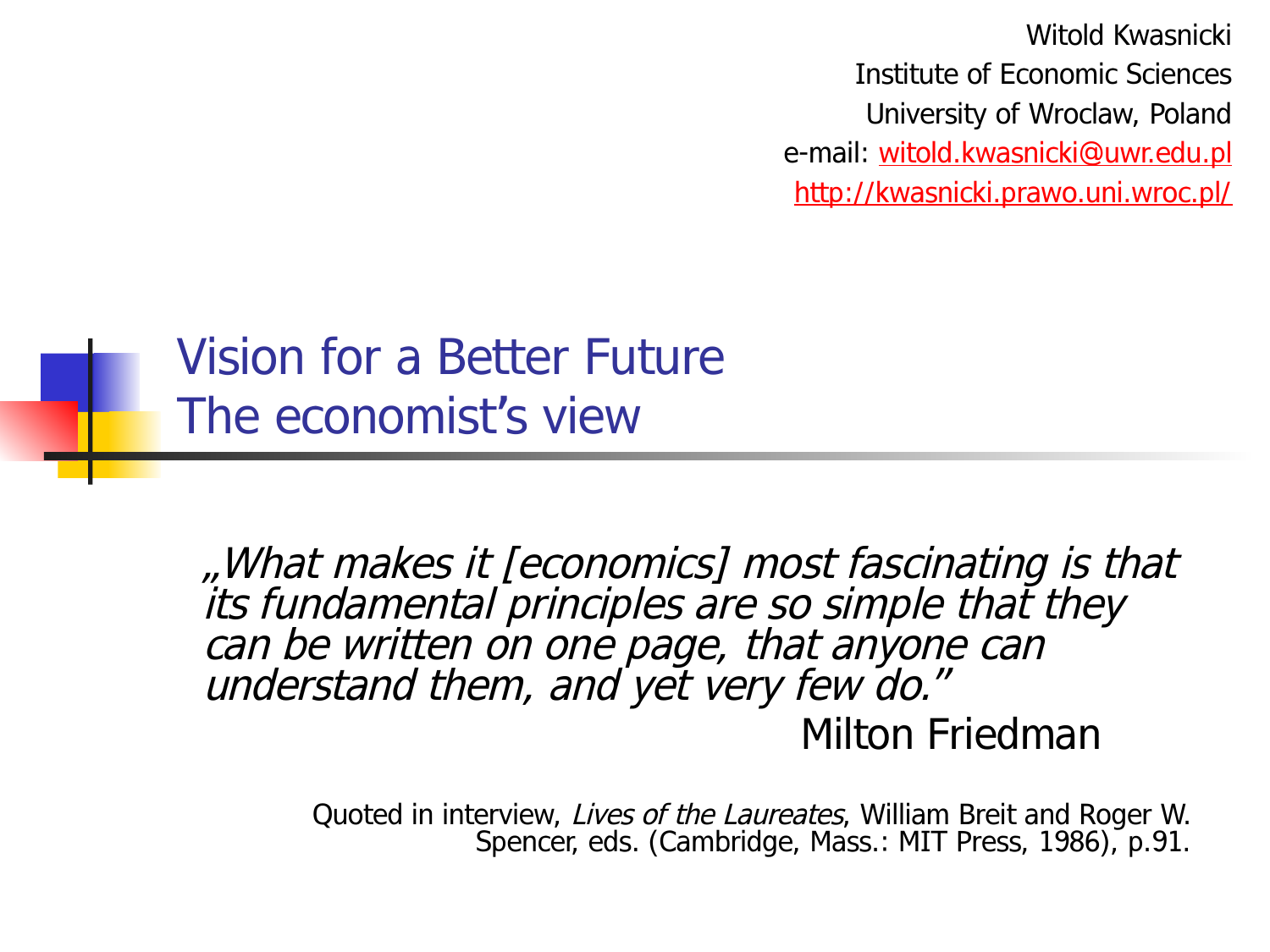

Witold Kwasnicki
Institute of Economic Sciences
University of Wroclaw, Poland
e-mail: witold.kwasnicki@uwr.edu.pl
http://kwasnicki.prawo.uni.wroc.pl/

# Vision for a Better Future The economist’s view
„What makes it [economics] most fascinating is that its fundamental principles are so simple that they can be written on one page, that anyone can understand them, and yet very few do.”
                     		Milton Friedman
Quoted in interview, Lives of the Laureates, William Breit and Roger W. Spencer, eds. (Cambridge, Mass.: MIT Press, 1986), p.91.